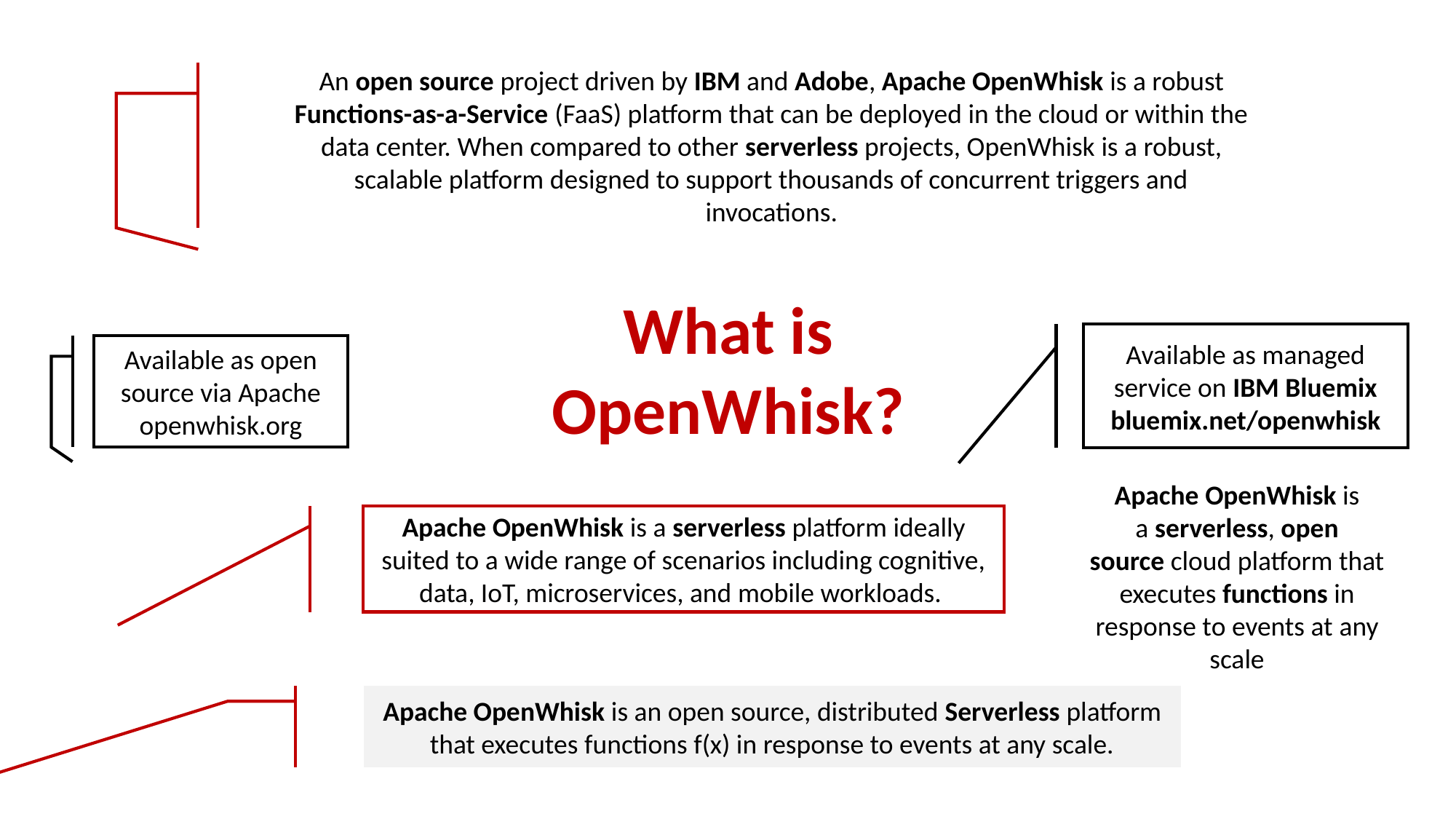

An open source project driven by IBM and Adobe, Apache OpenWhisk is a robust Functions-as-a-Service (FaaS) platform that can be deployed in the cloud or within the data center. When compared to other serverless projects, OpenWhisk is a robust, scalable platform designed to support thousands of concurrent triggers and invocations.
What is OpenWhisk?
Available as managed service on IBM Bluemix
bluemix.net/openwhisk
Available as open source via Apache openwhisk.org
Apache OpenWhisk is a serverless, open source cloud platform that executes functions in response to events at any scale

Apache OpenWhisk is a serverless platform ideally suited to a wide range of scenarios including cognitive, data, IoT, microservices, and mobile workloads.
Apache OpenWhisk is an open source, distributed Serverless platform that executes functions f(x) in response to events at any scale.